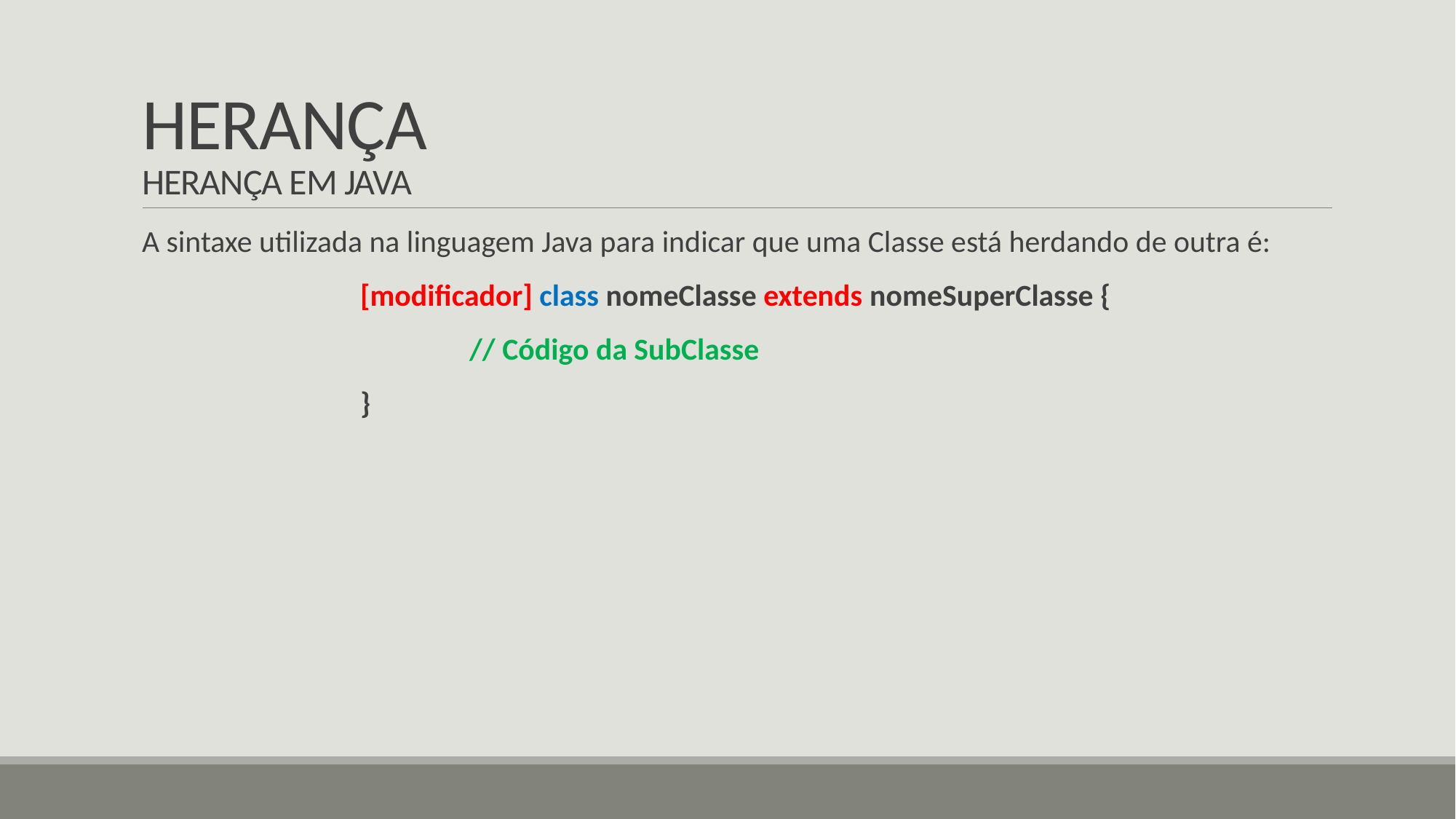

# HERANÇA HERANÇA EM JAVA
A sintaxe utilizada na linguagem Java para indicar que uma Classe está herdando de outra é:
 		[modificador] class nomeClasse extends nomeSuperClasse {
			// Código da SubClasse
		}